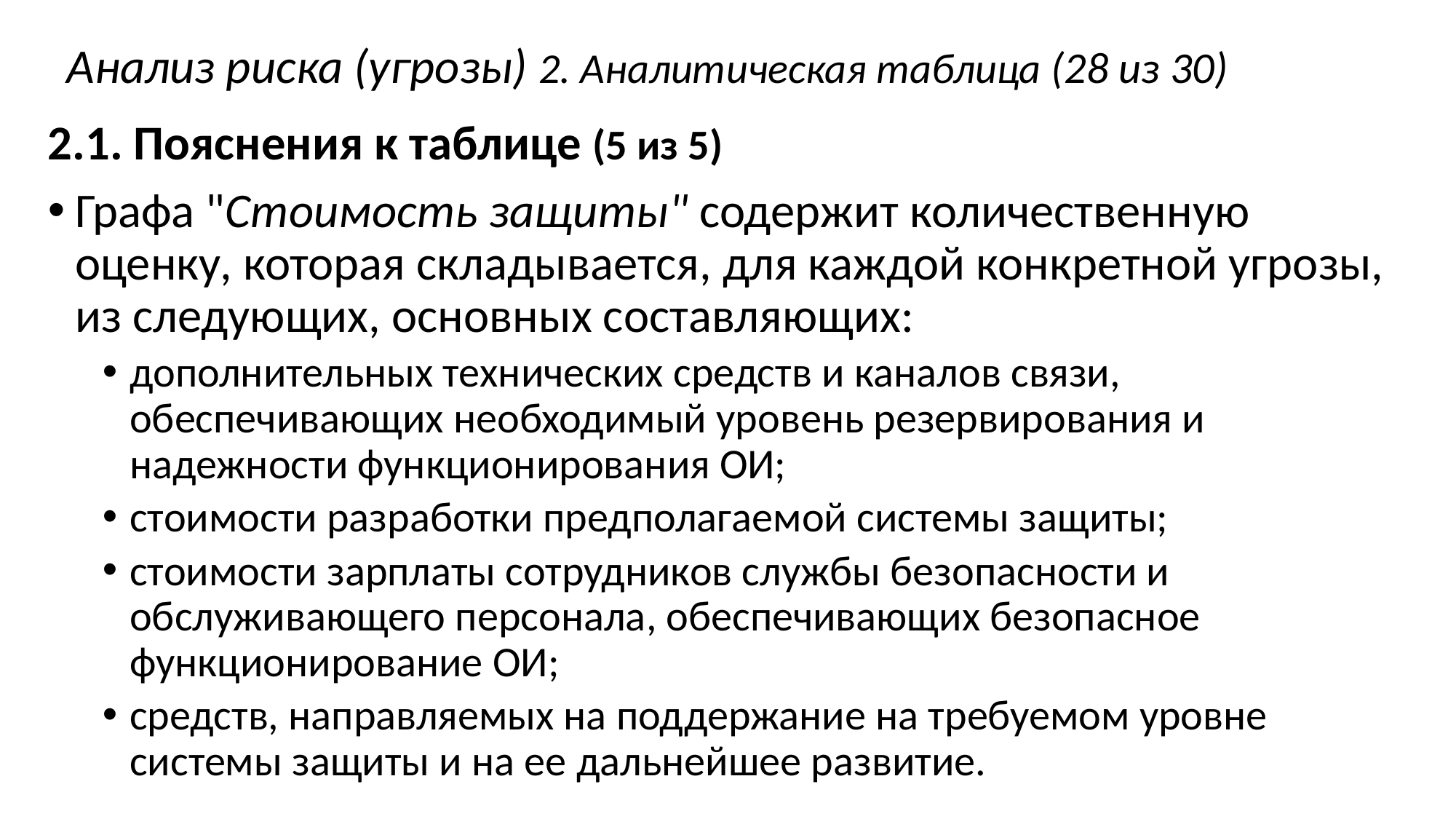

# Анализ риска (угрозы) 2. Аналитическая таблица (28 из 30)
2.1. Пояснения к таблице (5 из 5)
Графа "Стоимость защиты" содержит количественную оценку, которая складывается, для каждой конкретной угрозы, из следующих, основных составляющих:
дополнительных технических средств и каналов связи, обеспечивающих необходимый уровень резервирования и надежности функционирования ОИ;
стоимости разработки предполагаемой системы защиты;
стоимости зарплаты сотрудников службы безопасности и обслуживающего персонала, обеспечивающих безопасное функционирование ОИ;
средств, направляемых на поддержание на требуемом уровне системы защиты и на ее дальнейшее развитие.